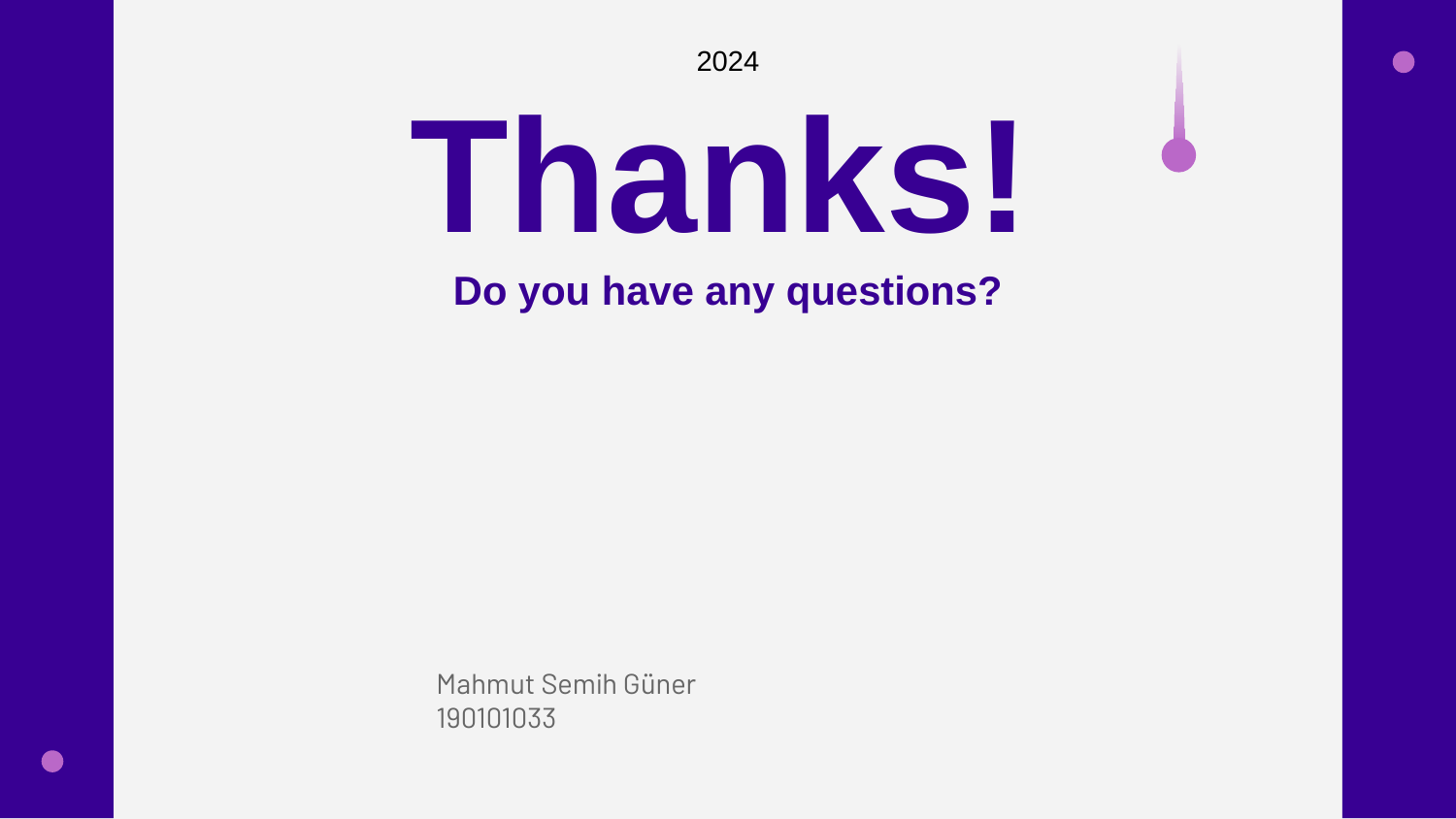

2024

Thanks!

Do you have any questions?
Mahmut Semih Güner		            190101033